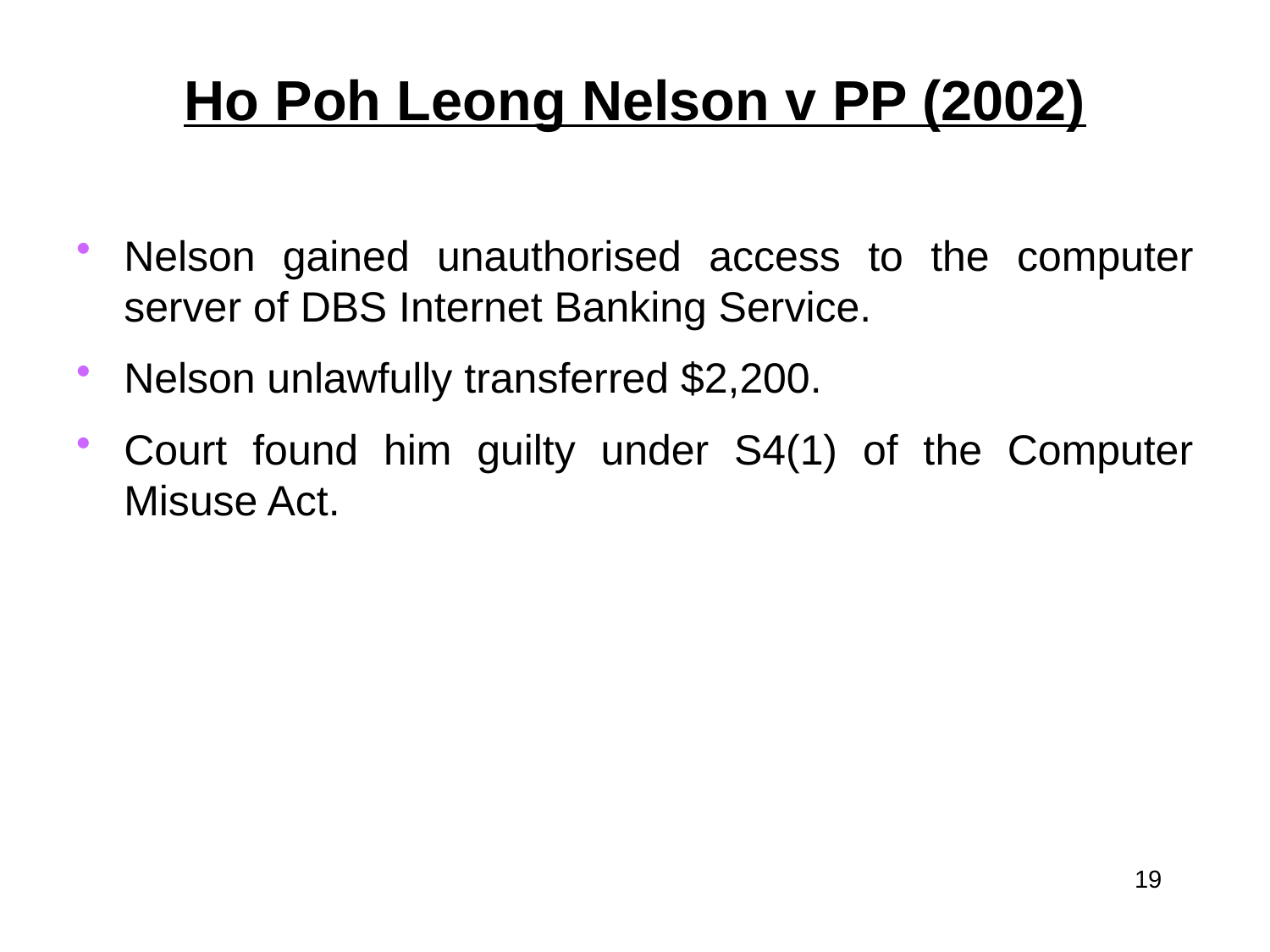

# Ho Poh Leong Nelson v PP (2002)
Nelson gained unauthorised access to the computer server of DBS Internet Banking Service.
Nelson unlawfully transferred $2,200.
Court found him guilty under S4(1) of the Computer Misuse Act.

19